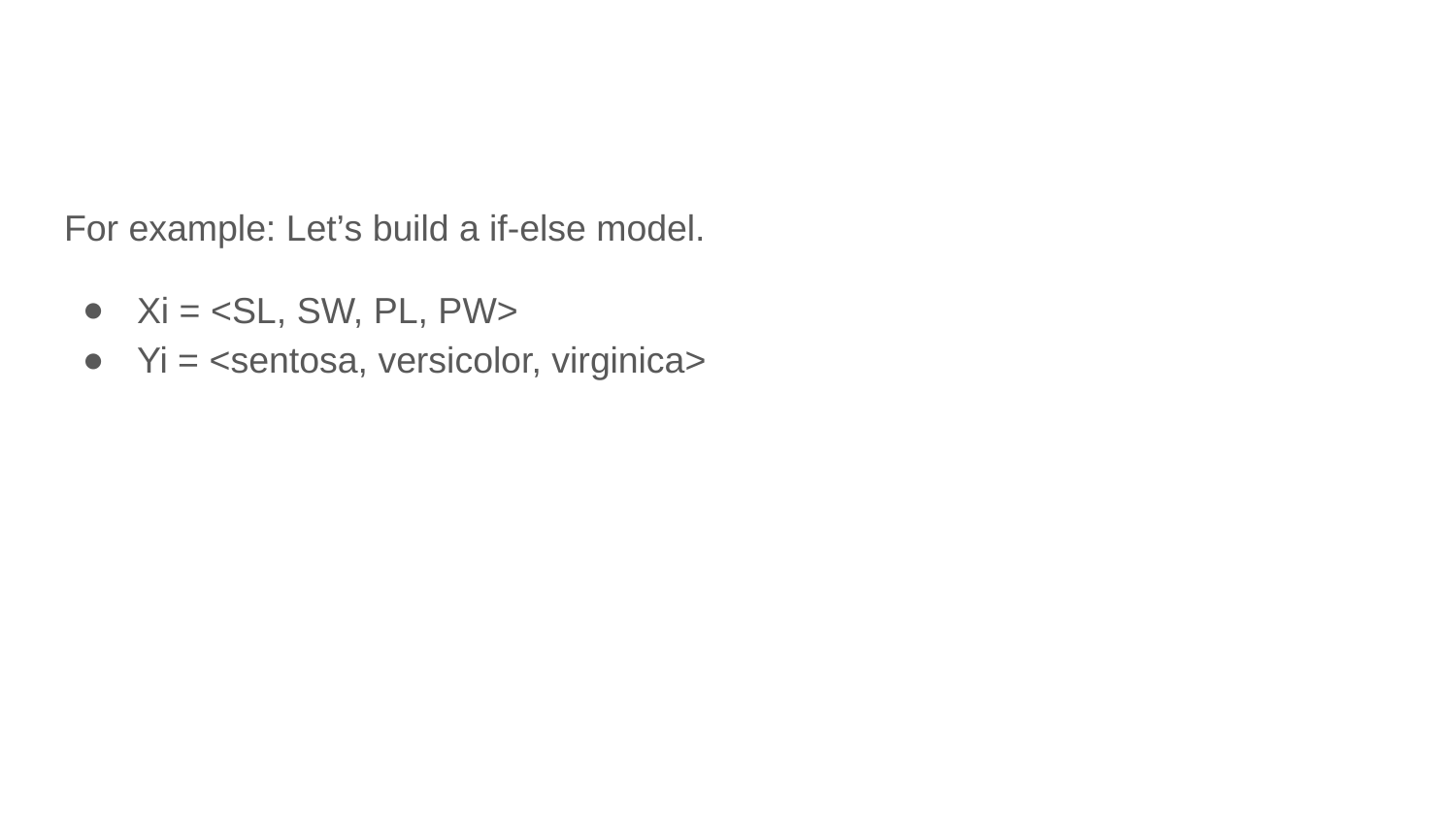

#
For example: Let’s build a if-else model.
Xi = <SL, SW, PL, PW>
Yi = <sentosa, versicolor, virginica>